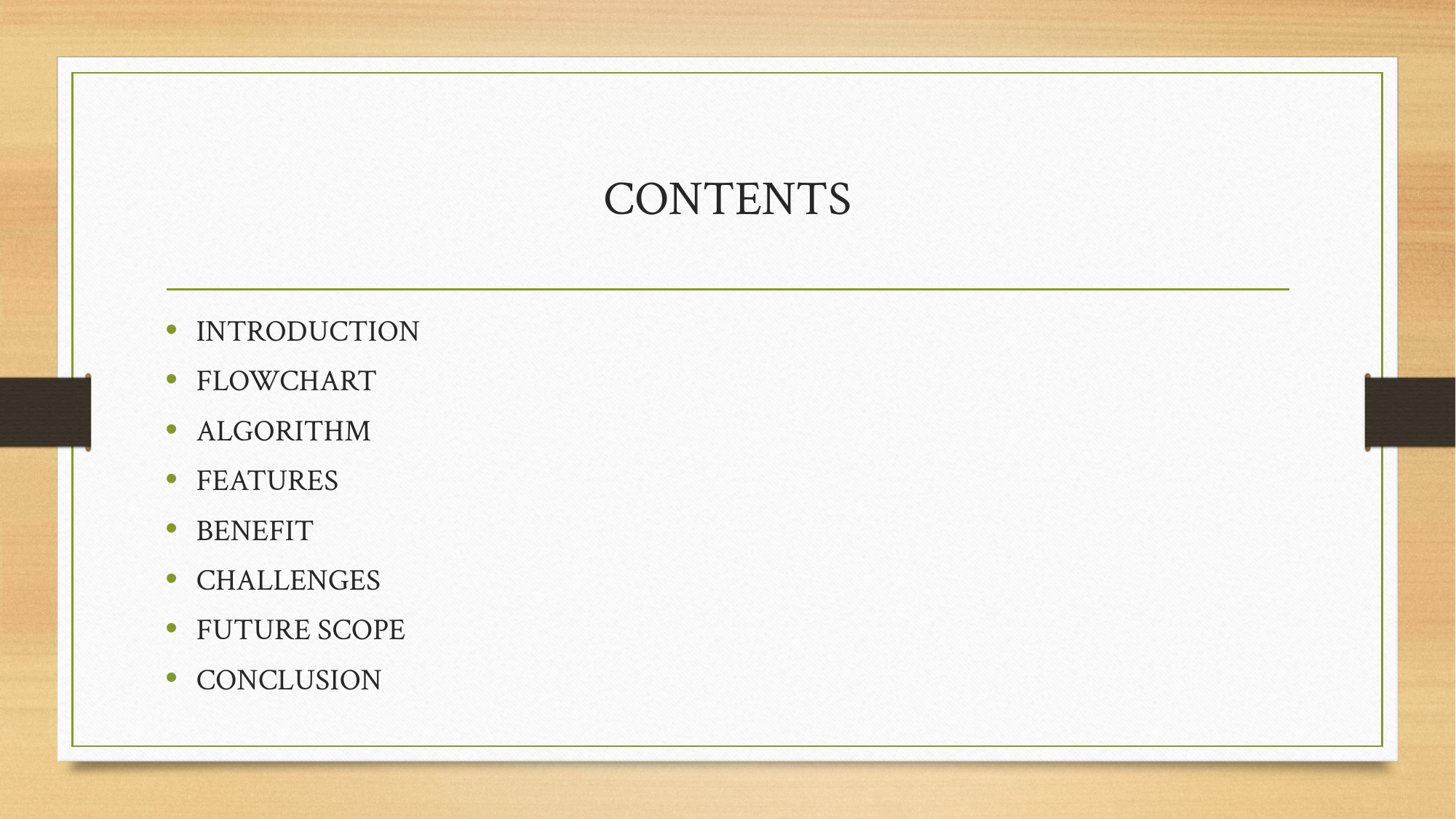

# CONTENTS
INTRODUCTION
FLOWCHART
ALGORITHM
FEATURES
BENEFIT
CHALLENGES
FUTURE SCOPE
CONCLUSION